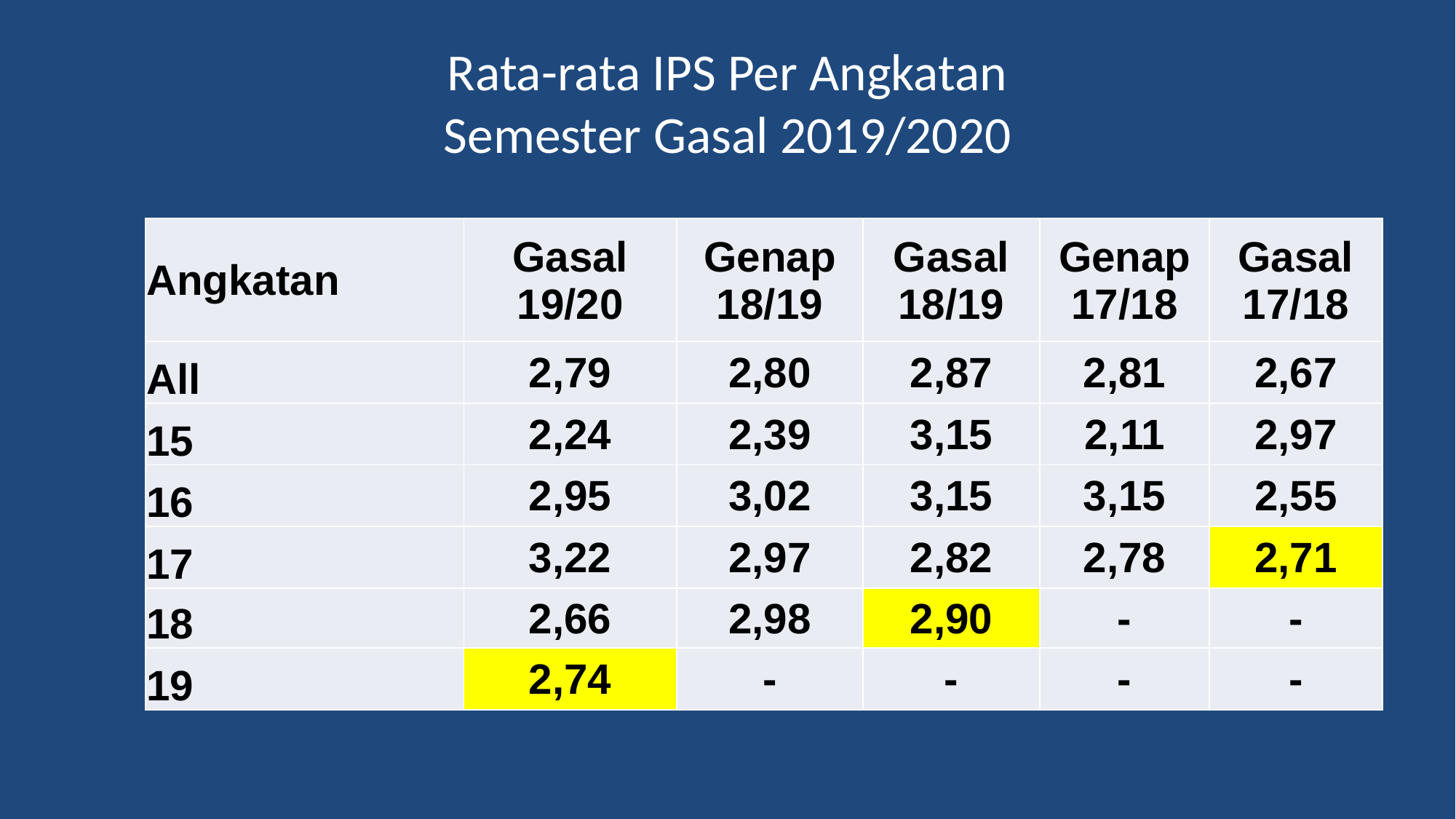

# Rata-rata IPS Per Angkatan Semester Gasal 2019/2020
| Angkatan | Gasal 19/20 | Genap 18/19 | Gasal 18/19 | Genap 17/18 | Gasal 17/18 |
| --- | --- | --- | --- | --- | --- |
| All | 2,79 | 2,80 | 2,87 | 2,81 | 2,67 |
| 15 | 2,24 | 2,39 | 3,15 | 2,11 | 2,97 |
| 16 | 2,95 | 3,02 | 3,15 | 3,15 | 2,55 |
| 17 | 3,22 | 2,97 | 2,82 | 2,78 | 2,71 |
| 18 | 2,66 | 2,98 | 2,90 | - | - |
| 19 | 2,74 | - | - | - | - |